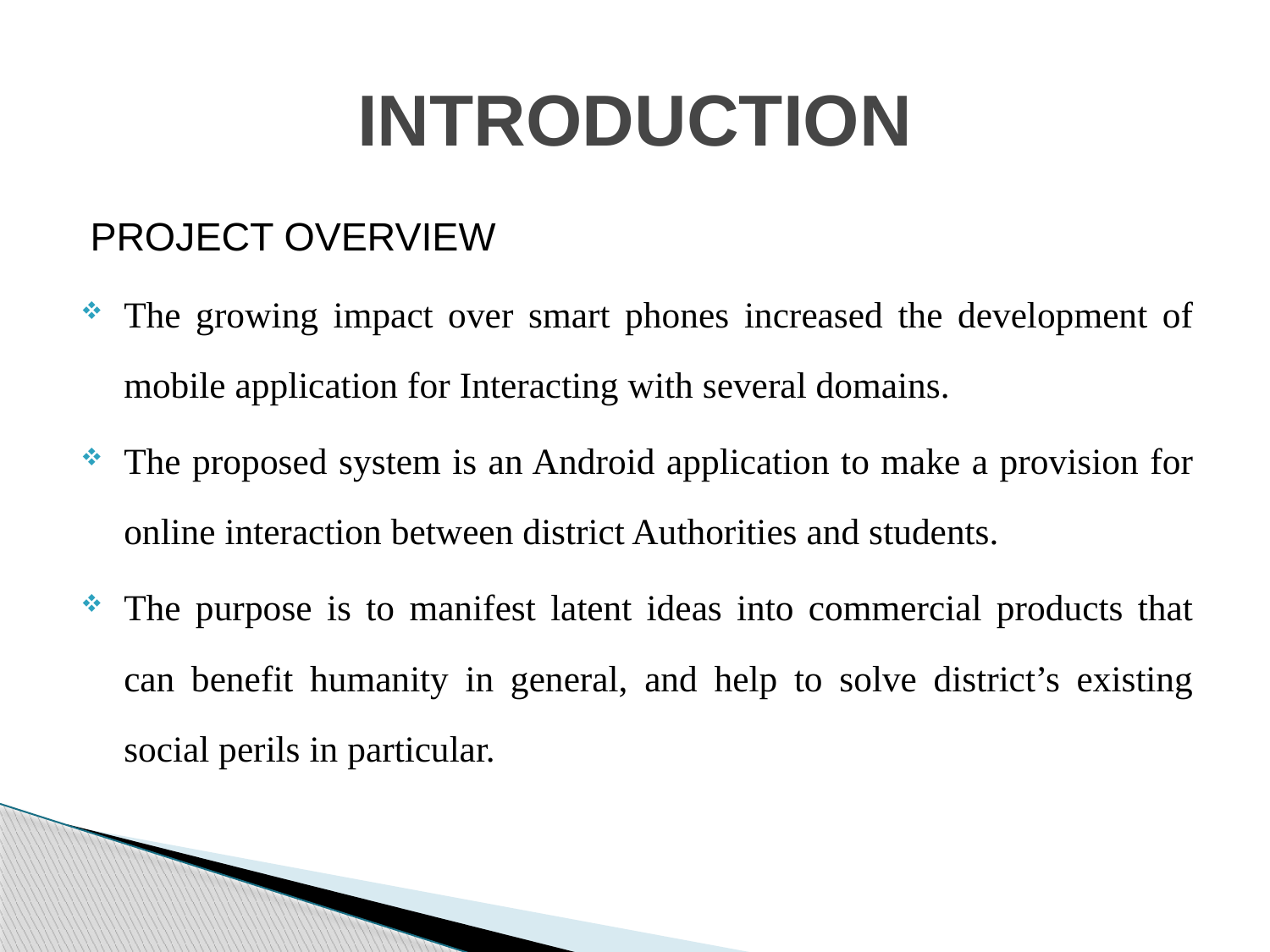

# INTRODUCTION
PROJECT OVERVIEW
The growing impact over smart phones increased the development of mobile application for Interacting with several domains.
The proposed system is an Android application to make a provision for online interaction between district Authorities and students.
The purpose is to manifest latent ideas into commercial products that can benefit humanity in general, and help to solve district’s existing social perils in particular.